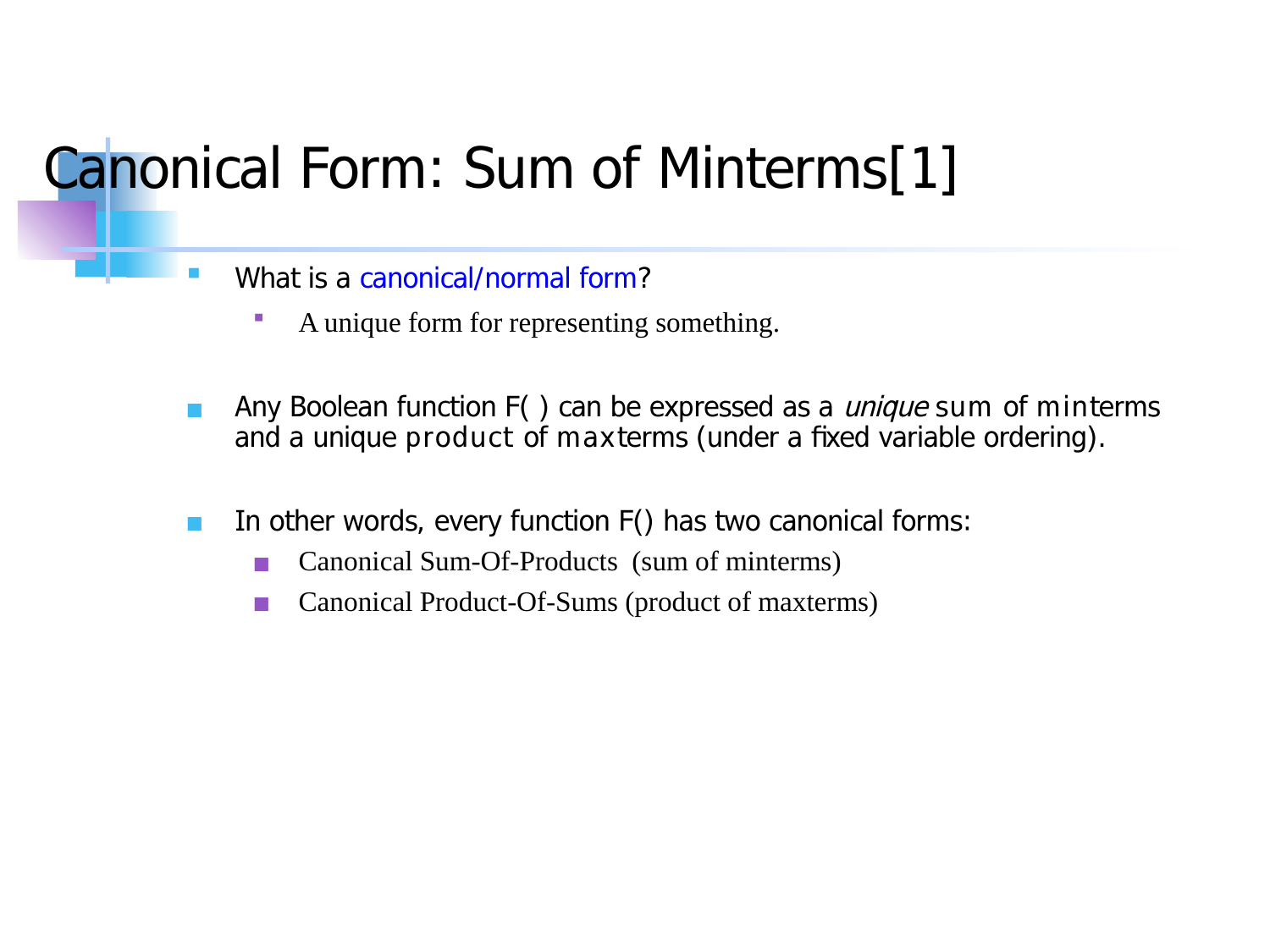

# Canonical Form: Sum of Minterms[1]
What is a canonical/normal form?
A unique form for representing something.

Any Boolean function F( ) can be expressed as a unique sum of minterms and a unique product of maxterms (under a fixed variable ordering).

In other words, every function F() has two canonical forms:
Canonical Sum-Of-Products  (sum of minterms)
Canonical Product-Of-Sums (product of maxterms)